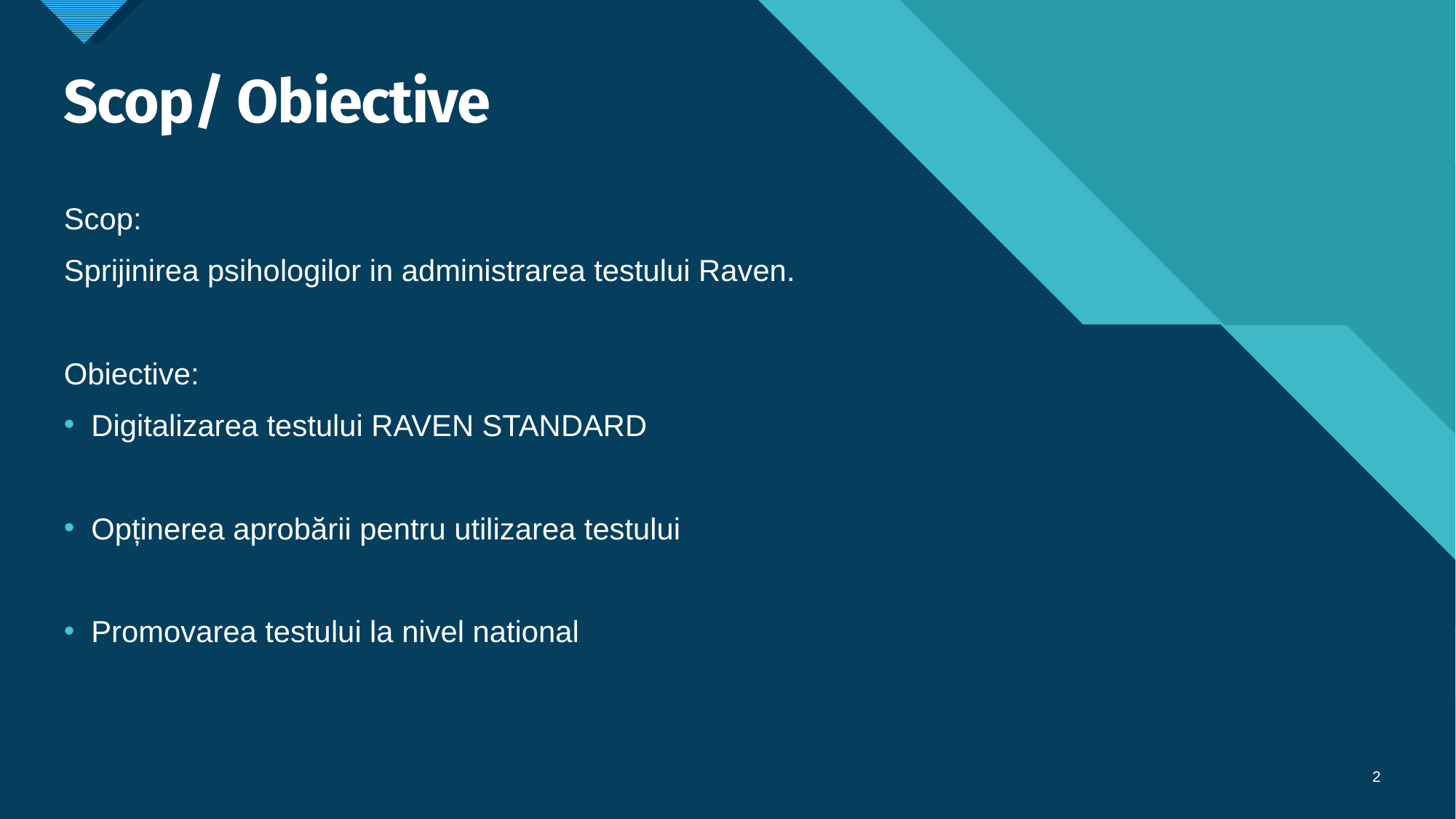

# Scop/ Obiective
Scop:
Sprijinirea psihologilor in administrarea testului Raven.

Obiective:
Digitalizarea testului RAVEN STANDARD

Opținerea aprobării pentru utilizarea testului

Promovarea testului la nivel national
2